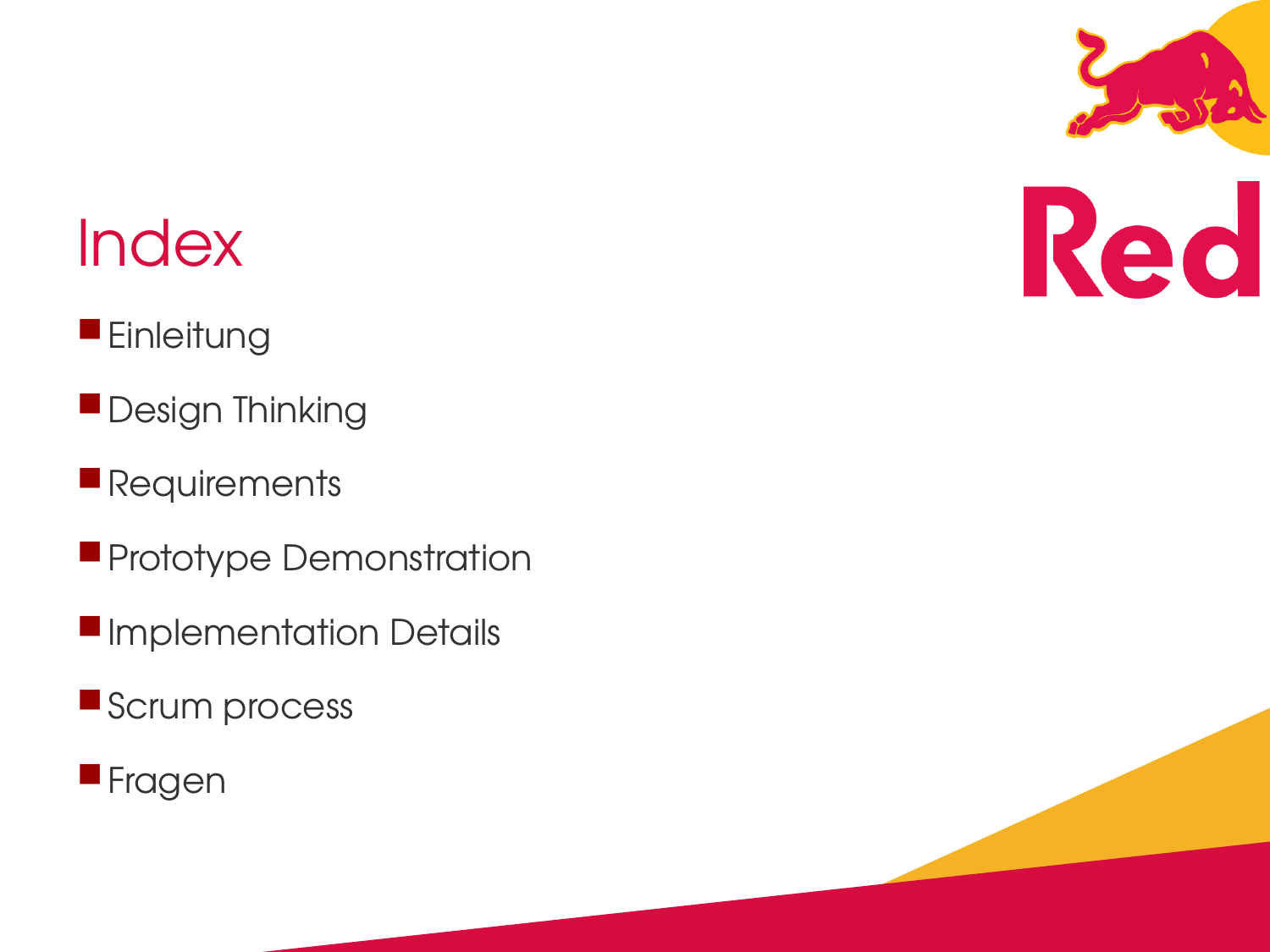

# Index
Einleitung
Design Thinking
Requirements
Prototype Demonstration
Implementation Details
Scrum process
Fragen